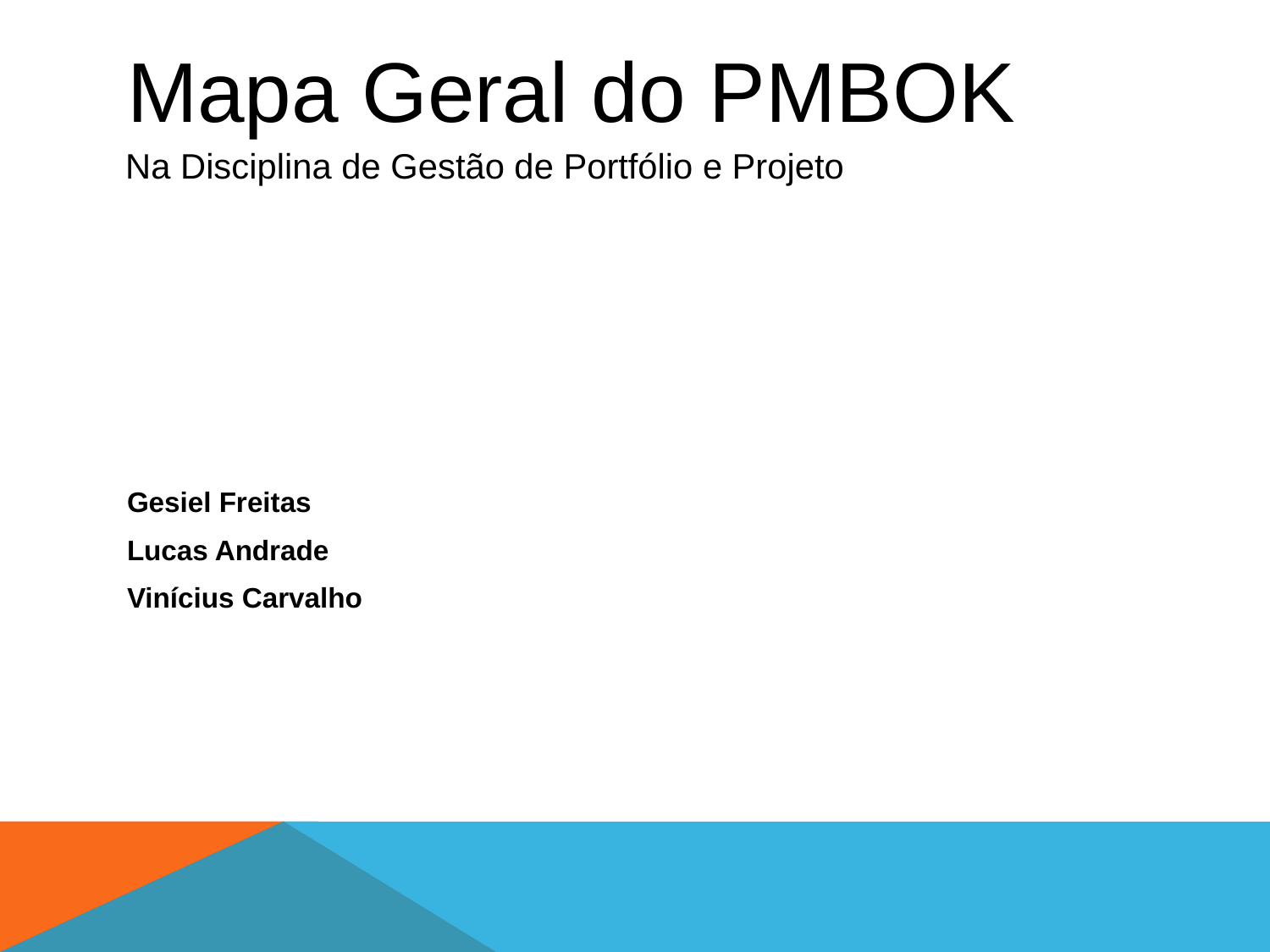

# Mapa Geral do PMBOK
Na Disciplina de Gestão de Portfólio e Projeto
Gesiel Freitas
Lucas Andrade
Vinícius Carvalho